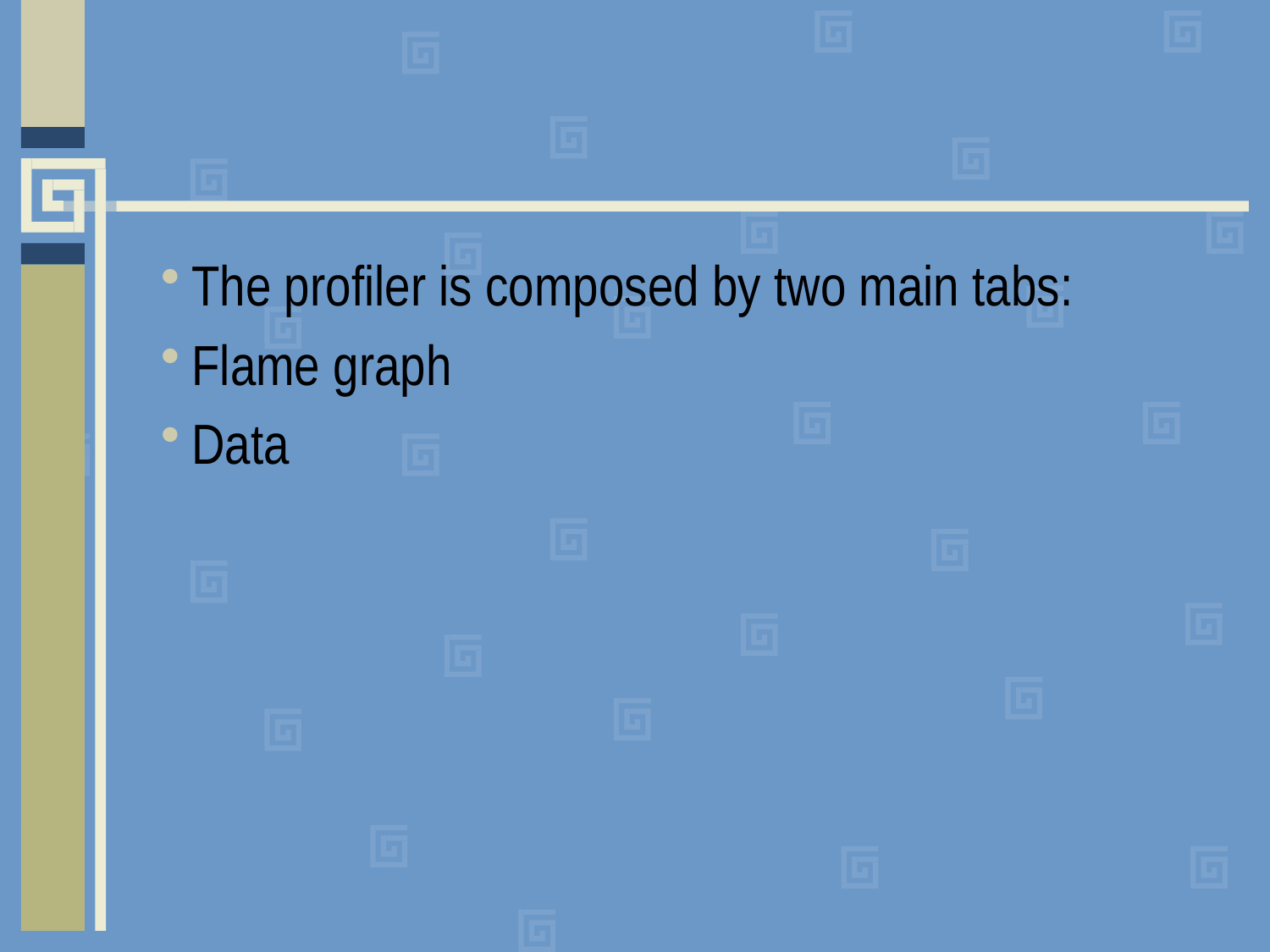

#
The profiler is composed by two main tabs:
Flame graph
Data